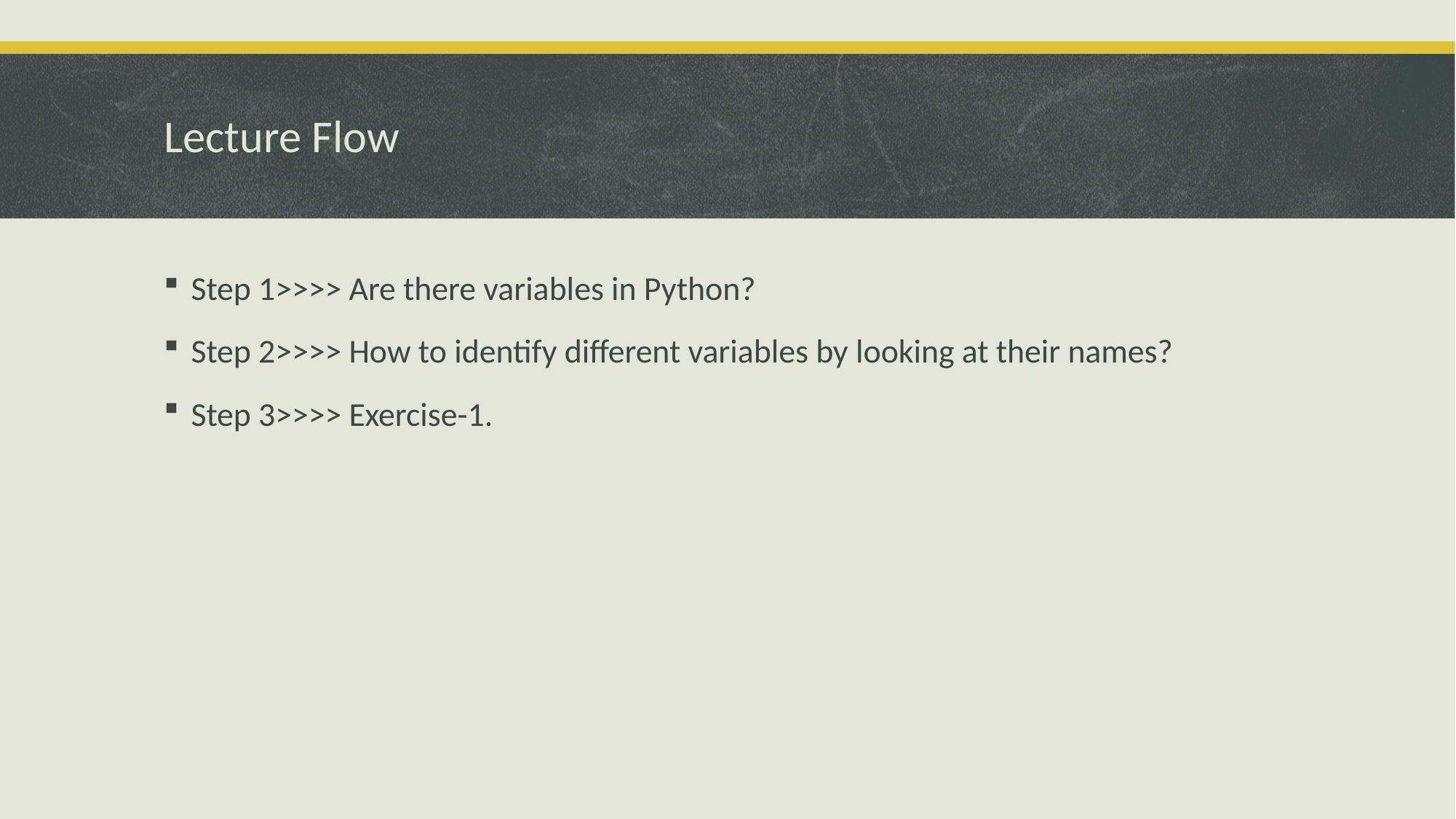

# Lecture Flow
Step 1>>>> Are there variables in Python?
Step 2>>>> How to identify different variables by looking at their names?
Step 3>>>> Exercise-1.